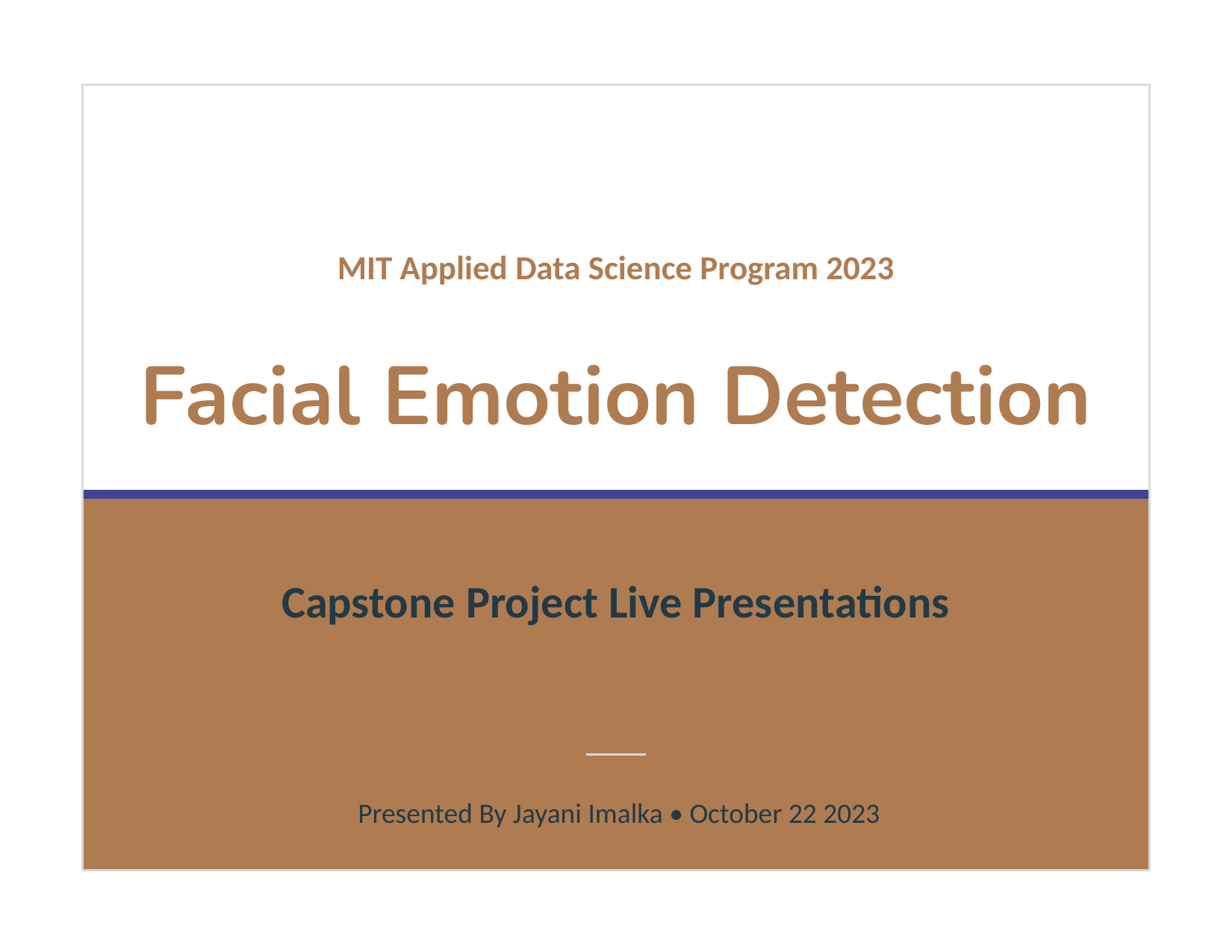

MIT Applied Data Science Program 2023
Facial Emotion Detection
Capstone Project Live Presentations
 Presented By Jayani Imalka • October 22 2023